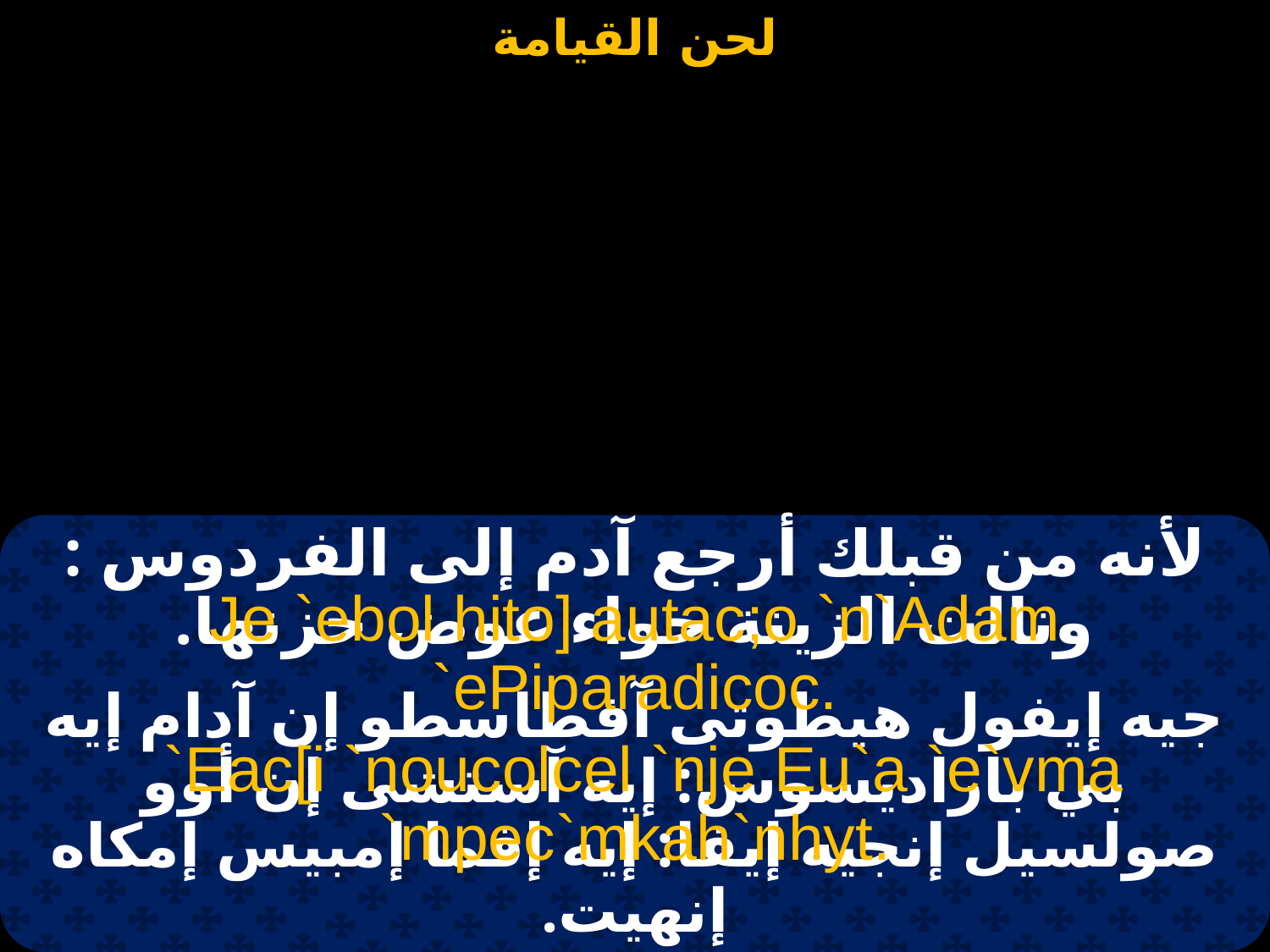

#
لأنه من قبلك أرجع آدم إلى الفردوس : ونالت الزينة حواء عوض حزنها.
Je `ebol hito] autac;o `n`Adam `ePiparadicoc.
 `Eac[i `noucolcel `nje Eu`a `e`vma `mpec`mkah`nhyt.
جيه إيفول هيطوتى آفطاسطو إن آدام إيه بي باراديسوس: إيه آستشى إن أوو صولسيل إنجيه إيفا: إيه إفما إمبيس إمكاه إنهيت.